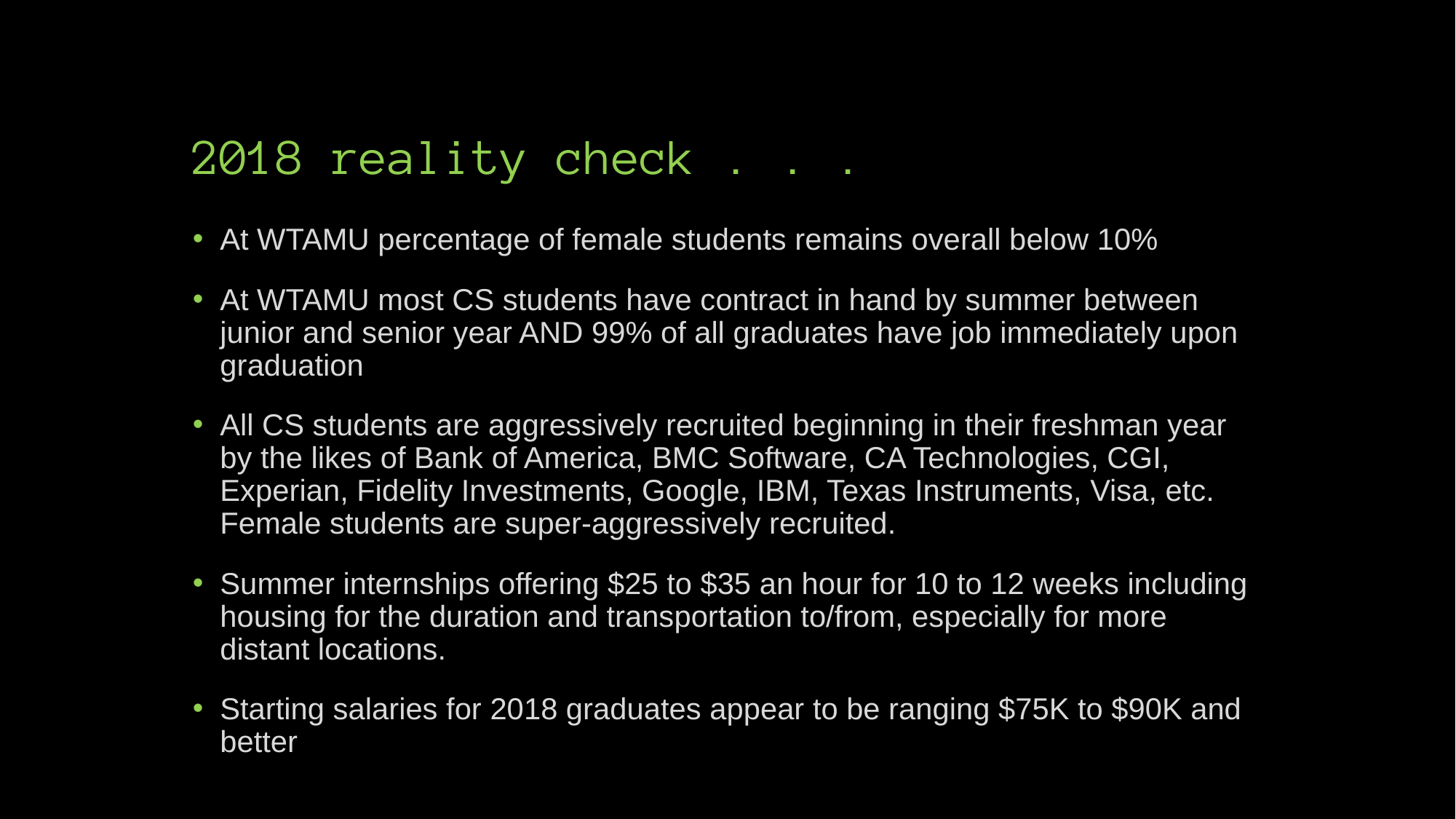

# 2018 reality check . . .
At WTAMU percentage of female students remains overall below 10%
At WTAMU most CS students have contract in hand by summer between junior and senior year AND 99% of all graduates have job immediately upon graduation
All CS students are aggressively recruited beginning in their freshman year by the likes of Bank of America, BMC Software, CA Technologies, CGI, Experian, Fidelity Investments, Google, IBM, Texas Instruments, Visa, etc.   Female students are super-aggressively recruited.
Summer internships offering $25 to $35 an hour for 10 to 12 weeks including housing for the duration and transportation to/from, especially for more distant locations.
Starting salaries for 2018 graduates appear to be ranging $75K to $90K and better